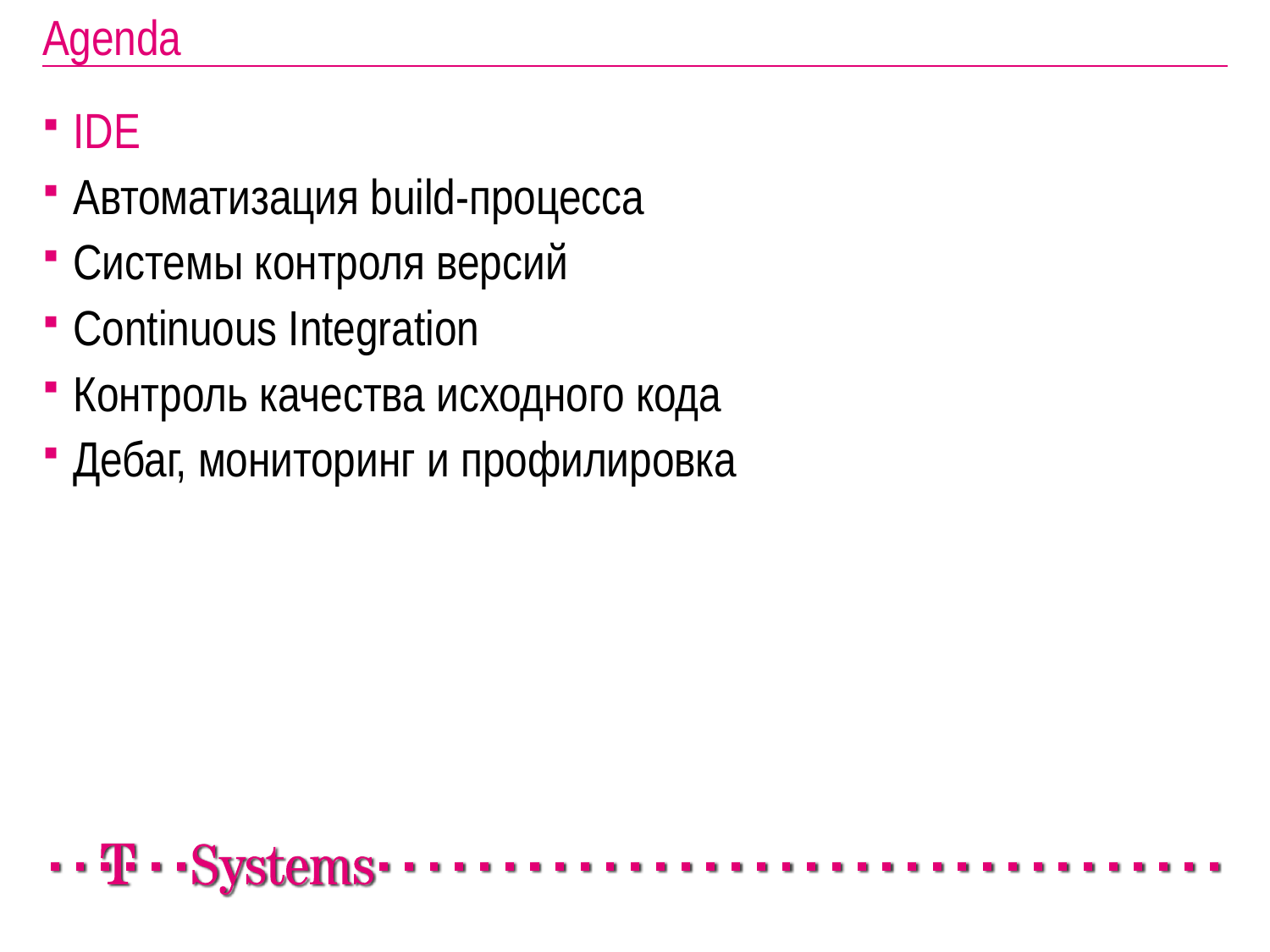

# Agenda
IDE
Автоматизация build-процесса
Системы контроля версий
Continuous Integration
Контроль качества исходного кода
Дебаг, мониторинг и профилировка